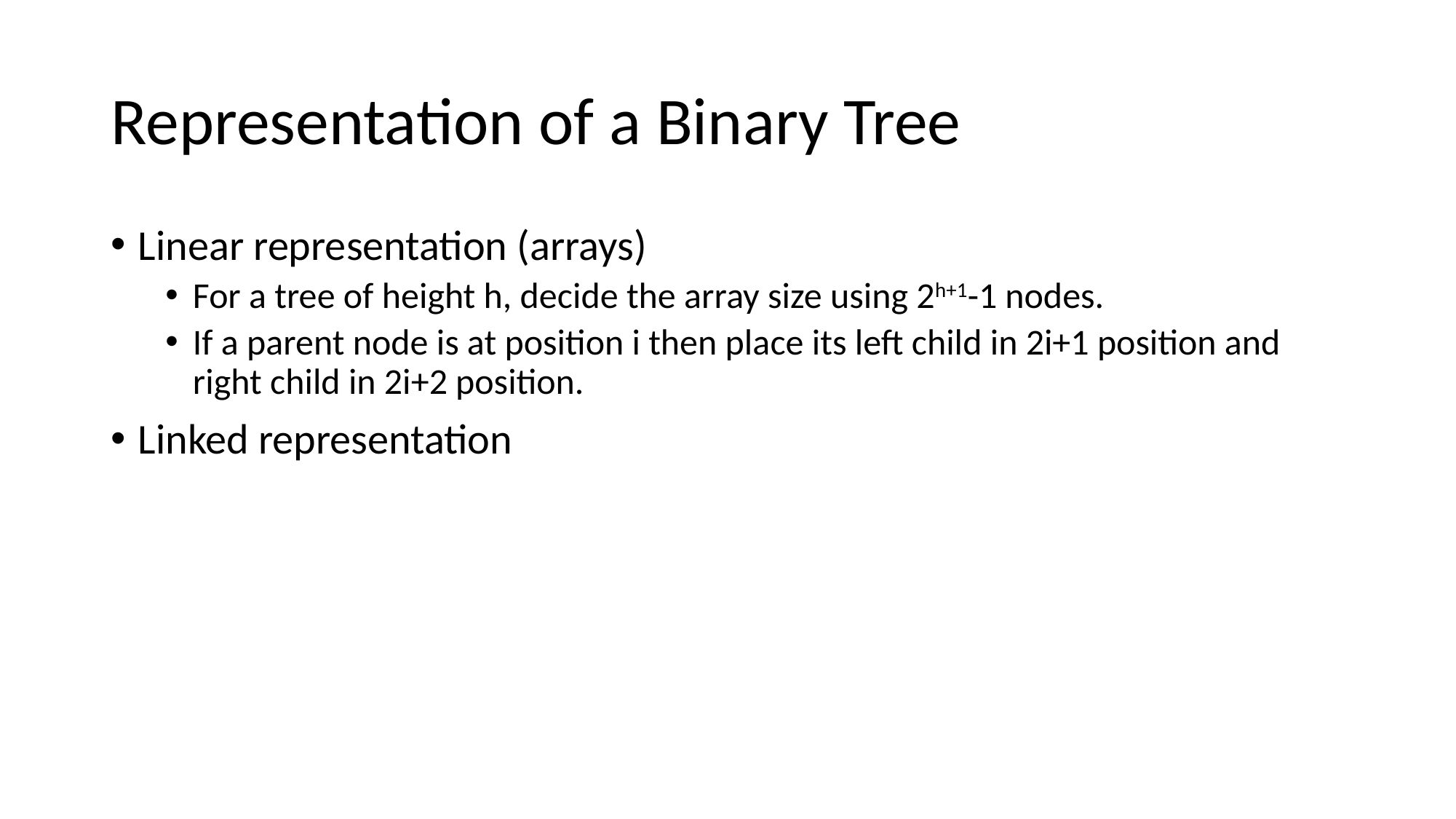

# Representation of a Binary Tree
Linear representation (arrays)
For a tree of height h, decide the array size using 2h+1-1 nodes.
If a parent node is at position i then place its left child in 2i+1 position and right child in 2i+2 position.
Linked representation